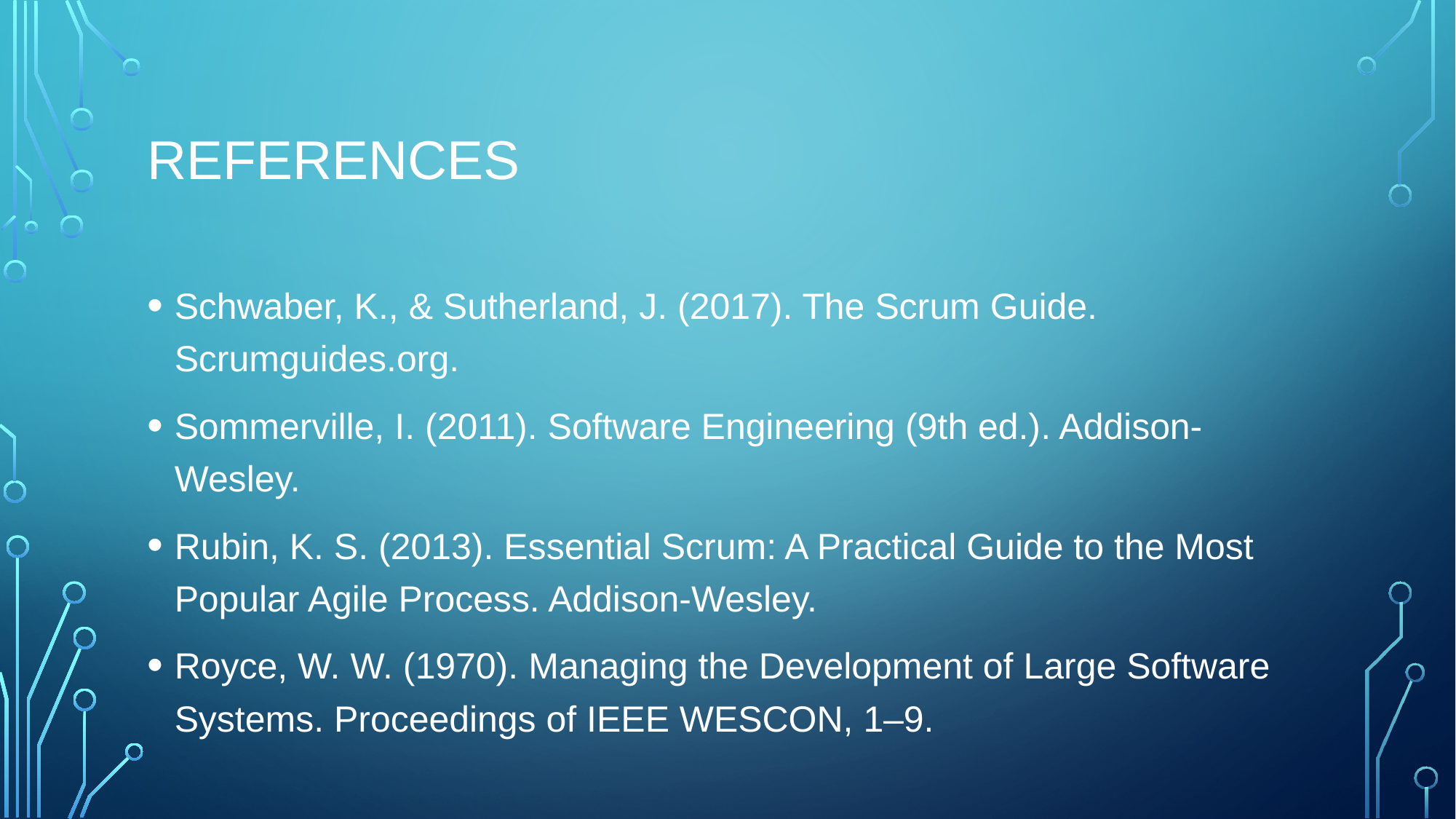

# References
Schwaber, K., & Sutherland, J. (2017). The Scrum Guide. Scrumguides.org.
Sommerville, I. (2011). Software Engineering (9th ed.). Addison-Wesley.
Rubin, K. S. (2013). Essential Scrum: A Practical Guide to the Most Popular Agile Process. Addison-Wesley.
Royce, W. W. (1970). Managing the Development of Large Software Systems. Proceedings of IEEE WESCON, 1–9.